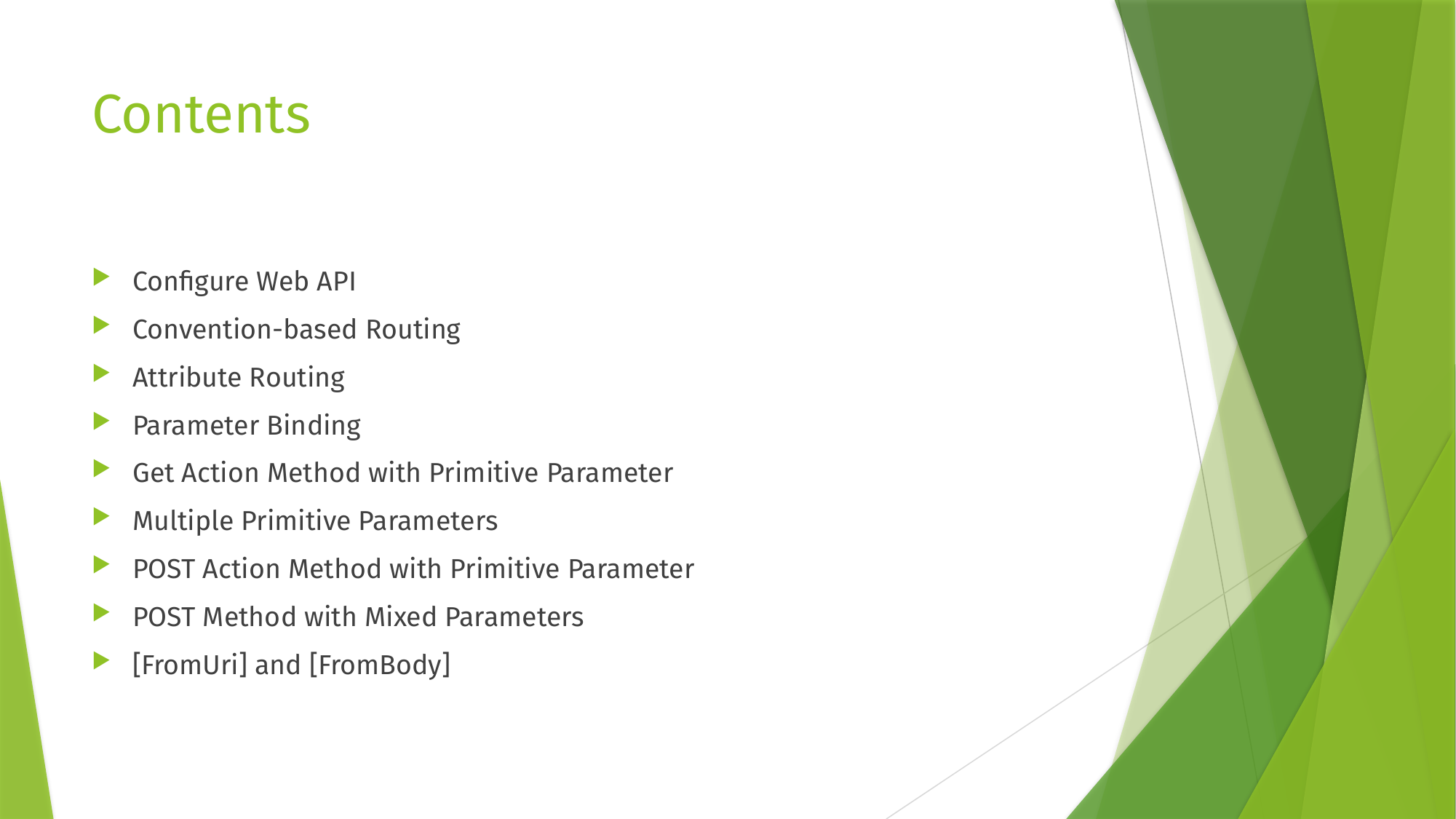

# Contents
Configure Web API
Convention-based Routing
Attribute Routing
Parameter Binding
Get Action Method with Primitive Parameter
Multiple Primitive Parameters
POST Action Method with Primitive Parameter
POST Method with Mixed Parameters
[FromUri] and [FromBody]